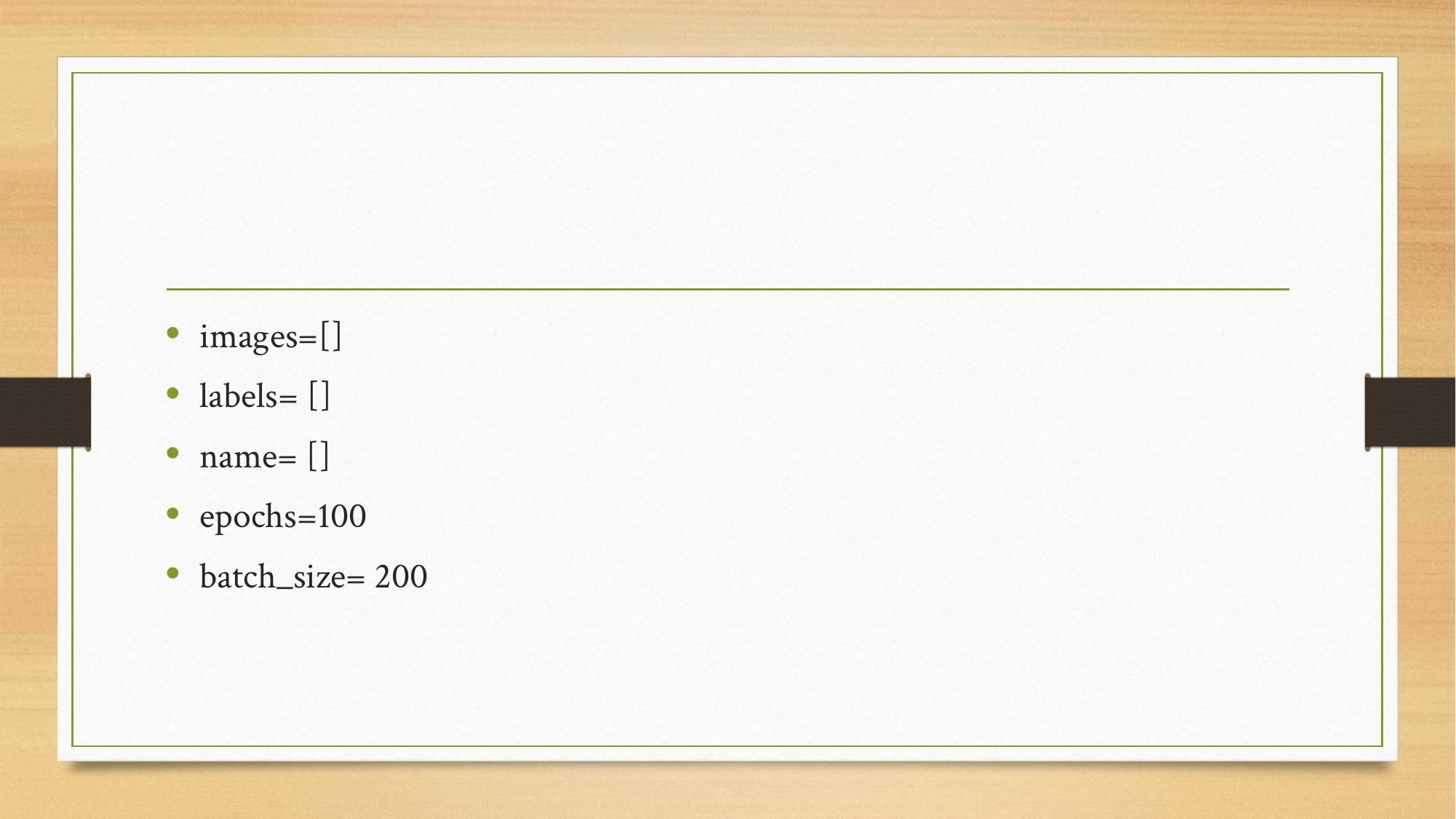

#
images=[]
labels= []
name= []
epochs=100
batch_size= 200